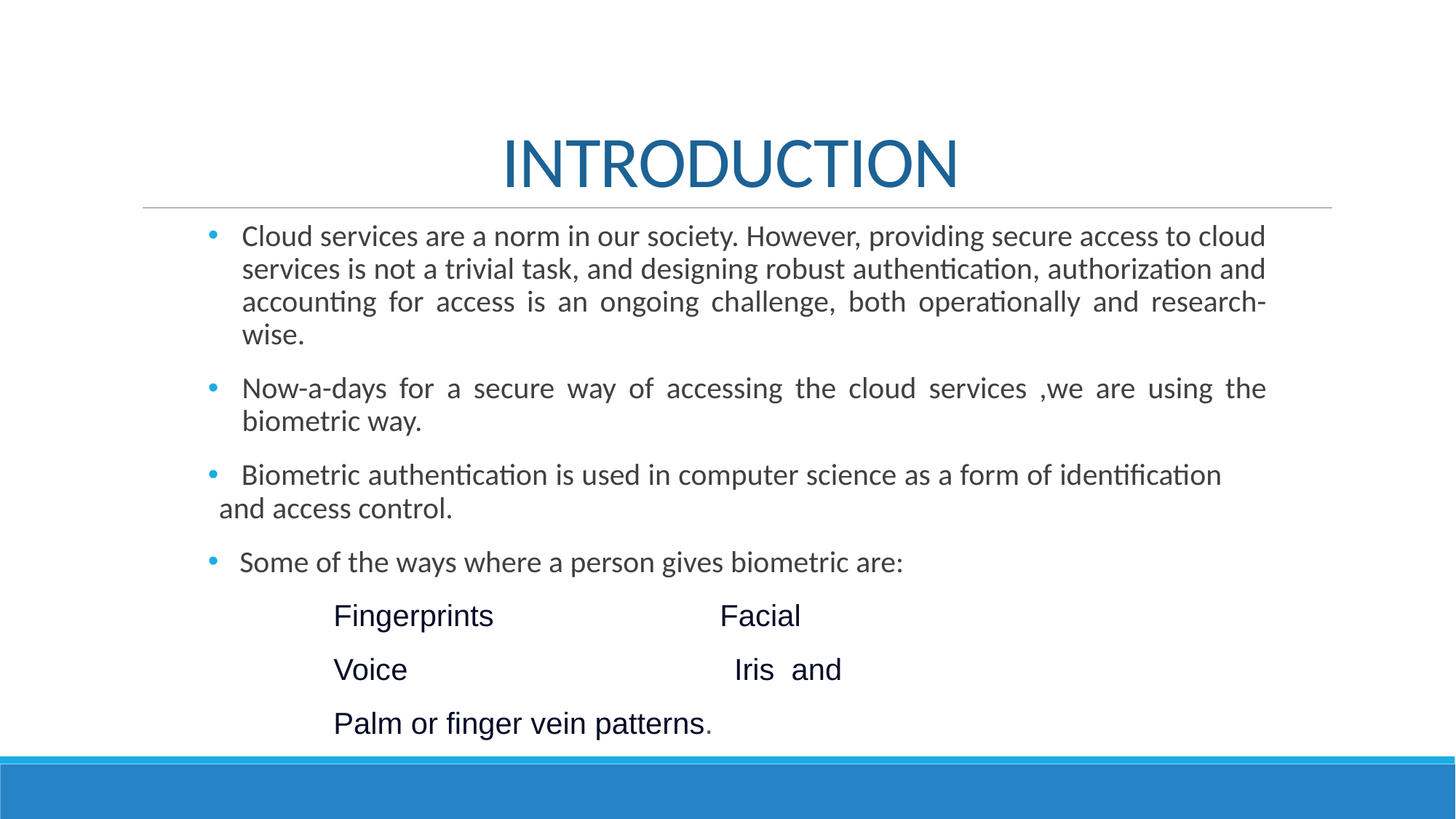

# INTRODUCTION
Cloud services are a norm in our society. However, providing secure access to cloud services is not a trivial task, and designing robust authentication, authorization and accounting for access is an ongoing challenge, both operationally and research-wise.
Now-a-days for a secure way of accessing the cloud services ,we are using the biometric way.
   Biometric authentication is used in computer science as a form of identification       and access control.
   Some of the ways where a person gives biometric are:
               Fingerprints                           Facial
               Voice                                       Iris  and
               Palm or finger vein patterns.